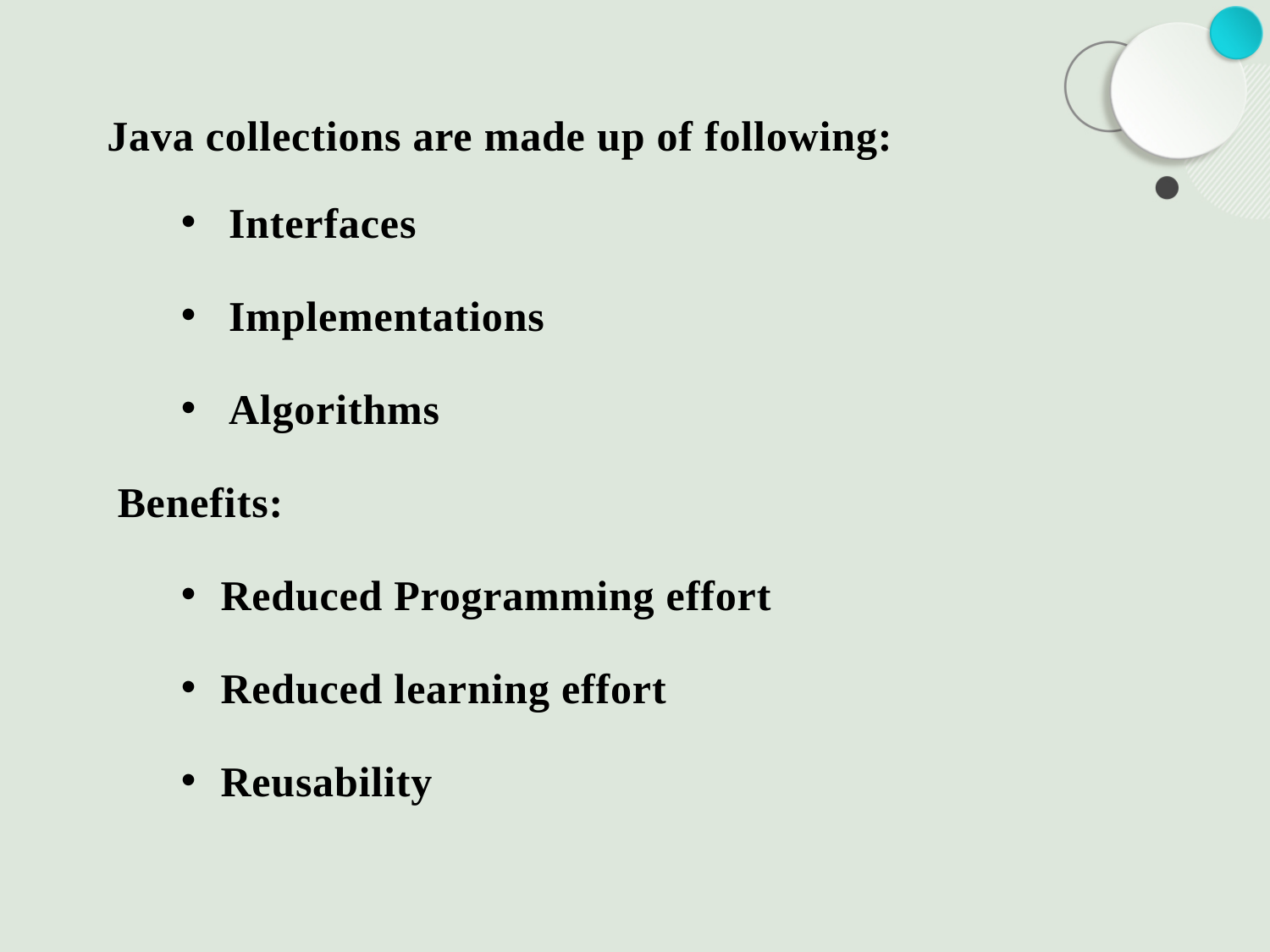

# Java collections are made up of following:
Interfaces
Implementations
Algorithms
Benefits:
Reduced Programming effort
Reduced learning effort
Reusability